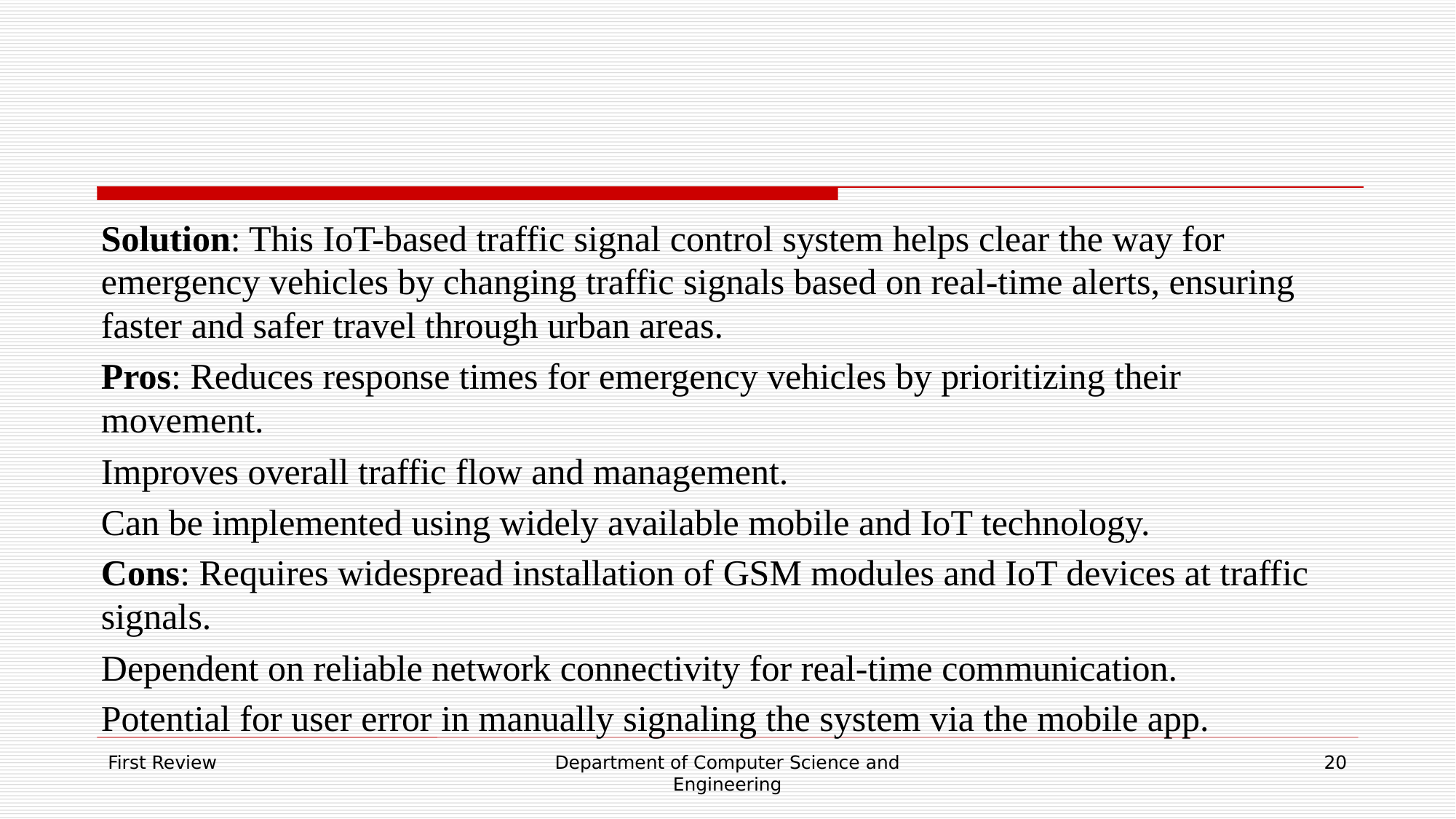

#
Solution: This IoT-based traffic signal control system helps clear the way for emergency vehicles by changing traffic signals based on real-time alerts, ensuring faster and safer travel through urban areas.
Pros: Reduces response times for emergency vehicles by prioritizing their movement.
Improves overall traffic flow and management.
Can be implemented using widely available mobile and IoT technology.
Cons: Requires widespread installation of GSM modules and IoT devices at traffic signals.
Dependent on reliable network connectivity for real-time communication.
Potential for user error in manually signaling the system via the mobile app.

First Review
Department of Computer Science and Engineering
20